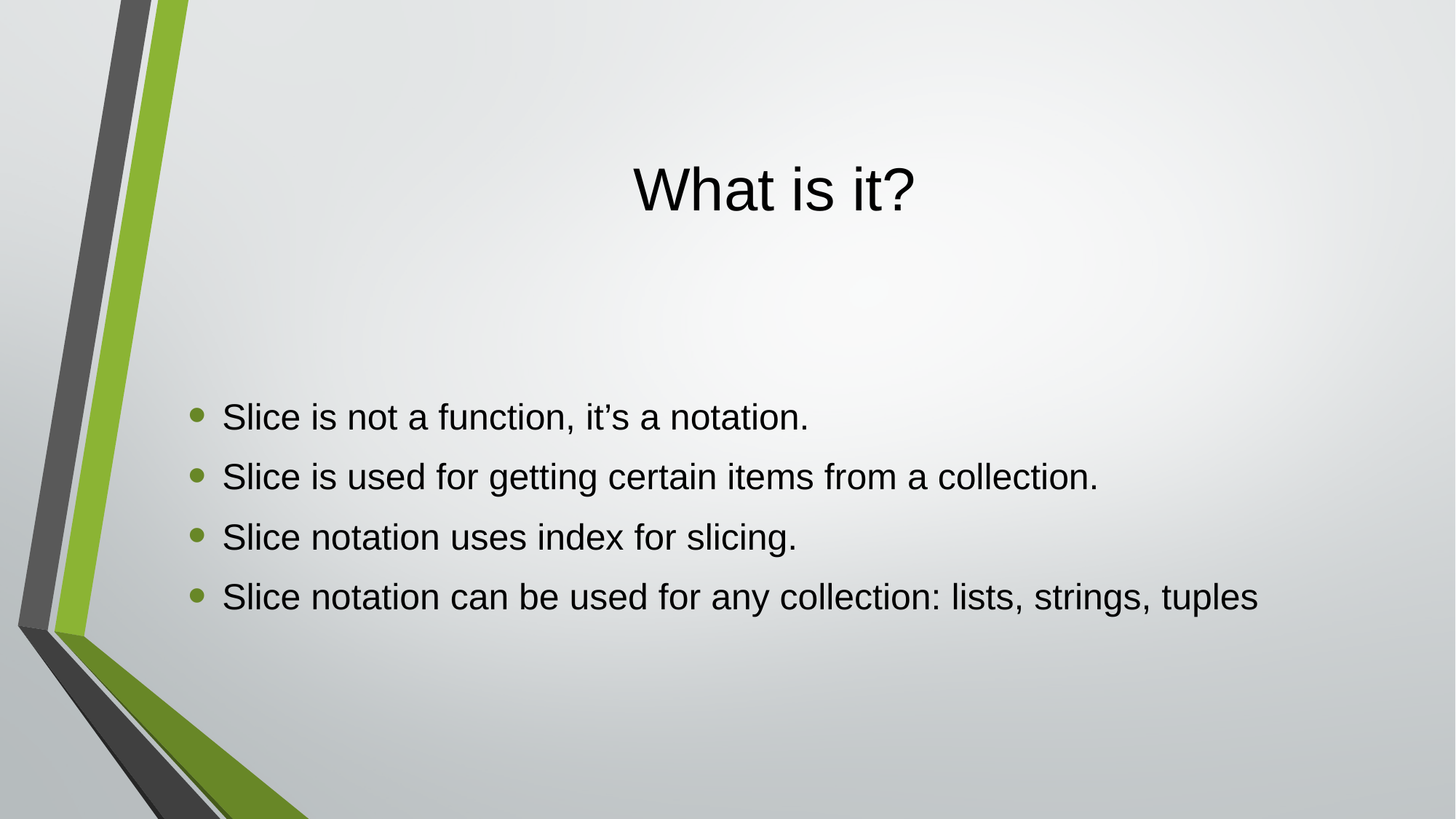

# What is it?
Slice is not a function, it’s a notation.
Slice is used for getting certain items from a collection.
Slice notation uses index for slicing.
Slice notation can be used for any collection: lists, strings, tuples